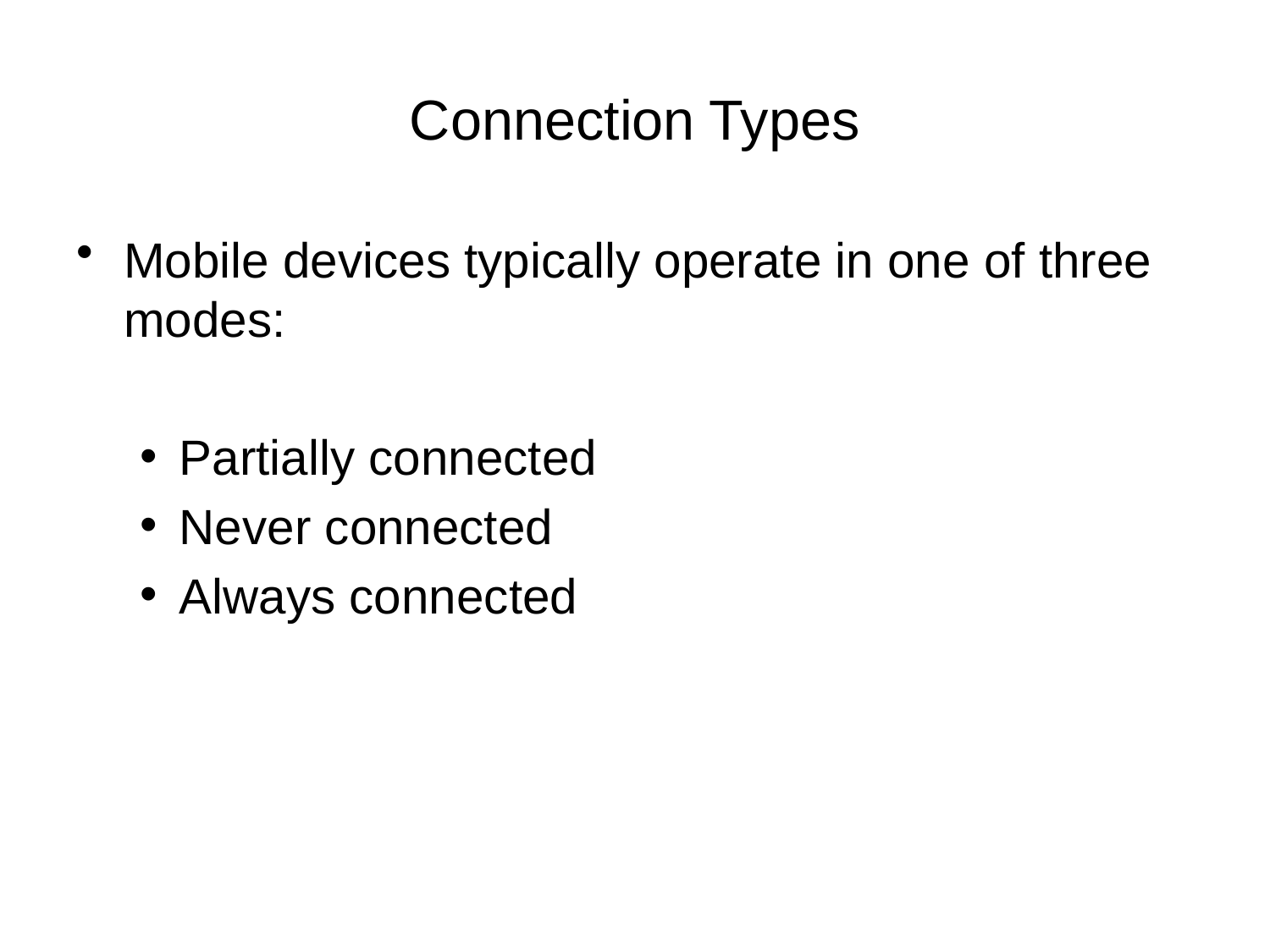

# Connection Types
Mobile devices typically operate in one of three modes:

Partially connected
Never connected
Always connected